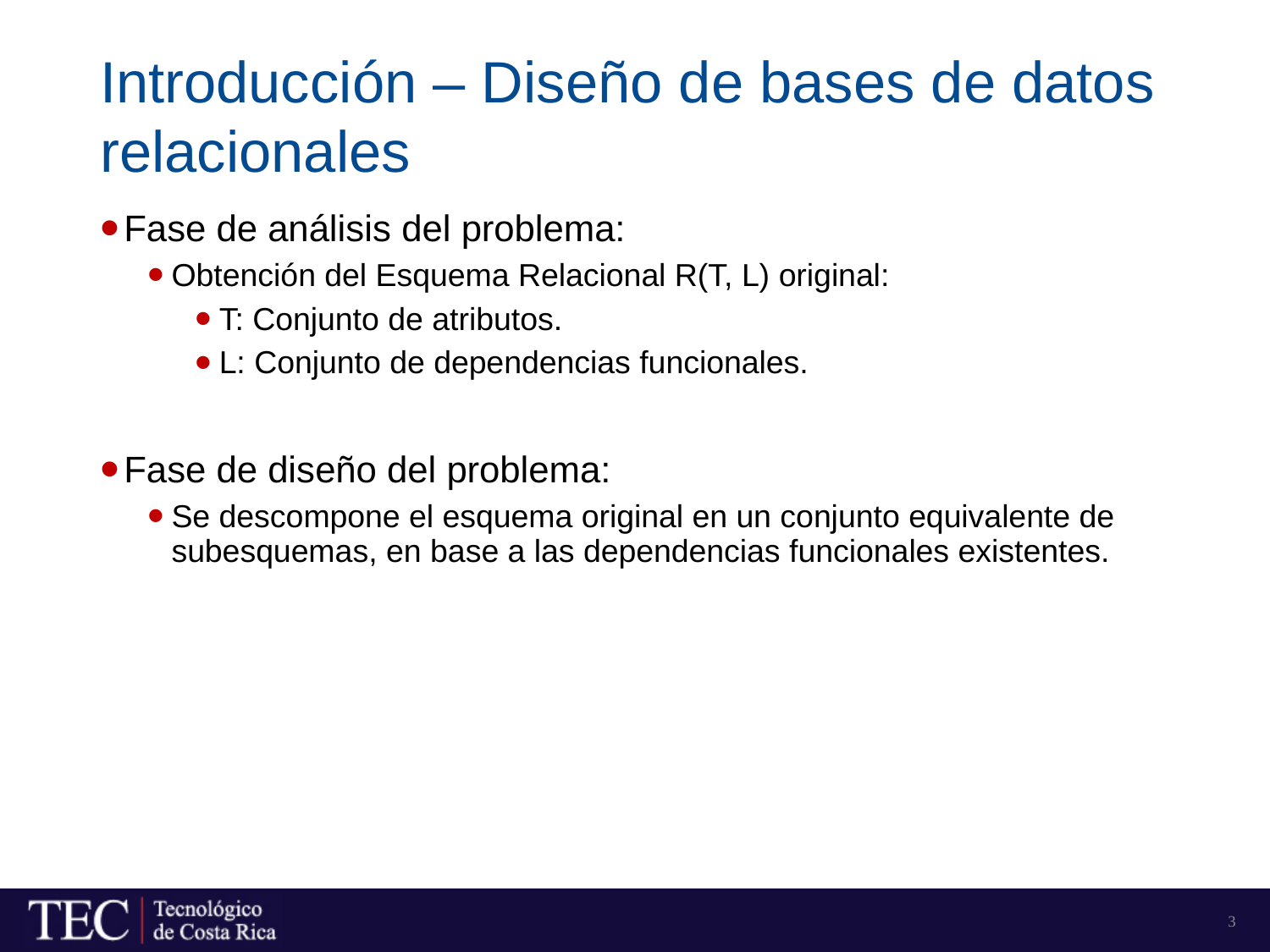

# Introducción – Diseño de bases de datos relacionales
Fase de análisis del problema:
Obtención del Esquema Relacional R(T, L) original:
T: Conjunto de atributos.
L: Conjunto de dependencias funcionales.

Fase de diseño del problema:
Se descompone el esquema original en un conjunto equivalente de subesquemas, en base a las dependencias funcionales existentes.

3